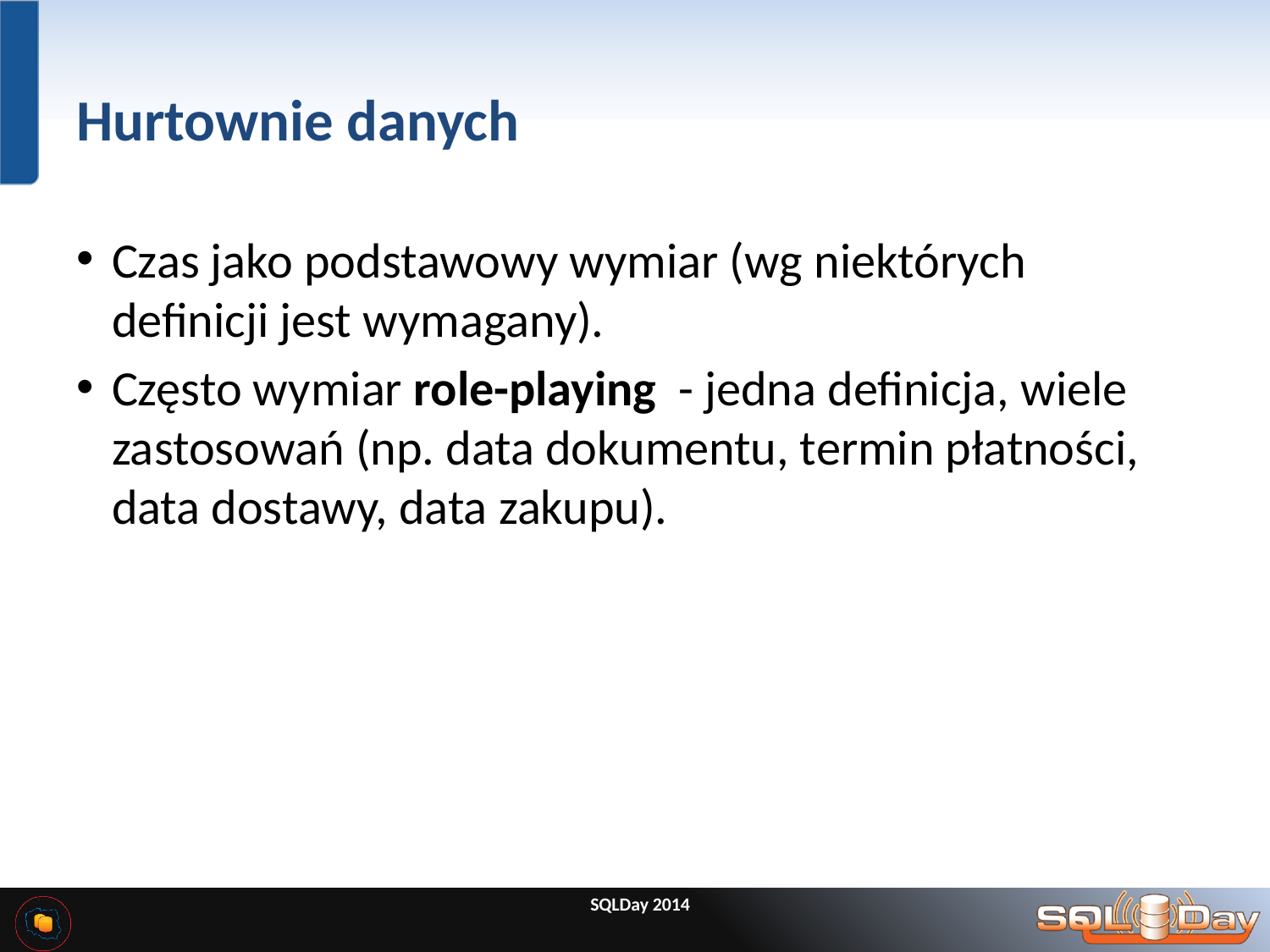

# Hurtownie danych
Czas jako podstawowy wymiar (wg niektórych definicji jest wymagany).
Często wymiar role-playing  - jedna definicja, wiele zastosowań (np. data dokumentu, termin płatności, data dostawy, data zakupu).

SQLDay 2014